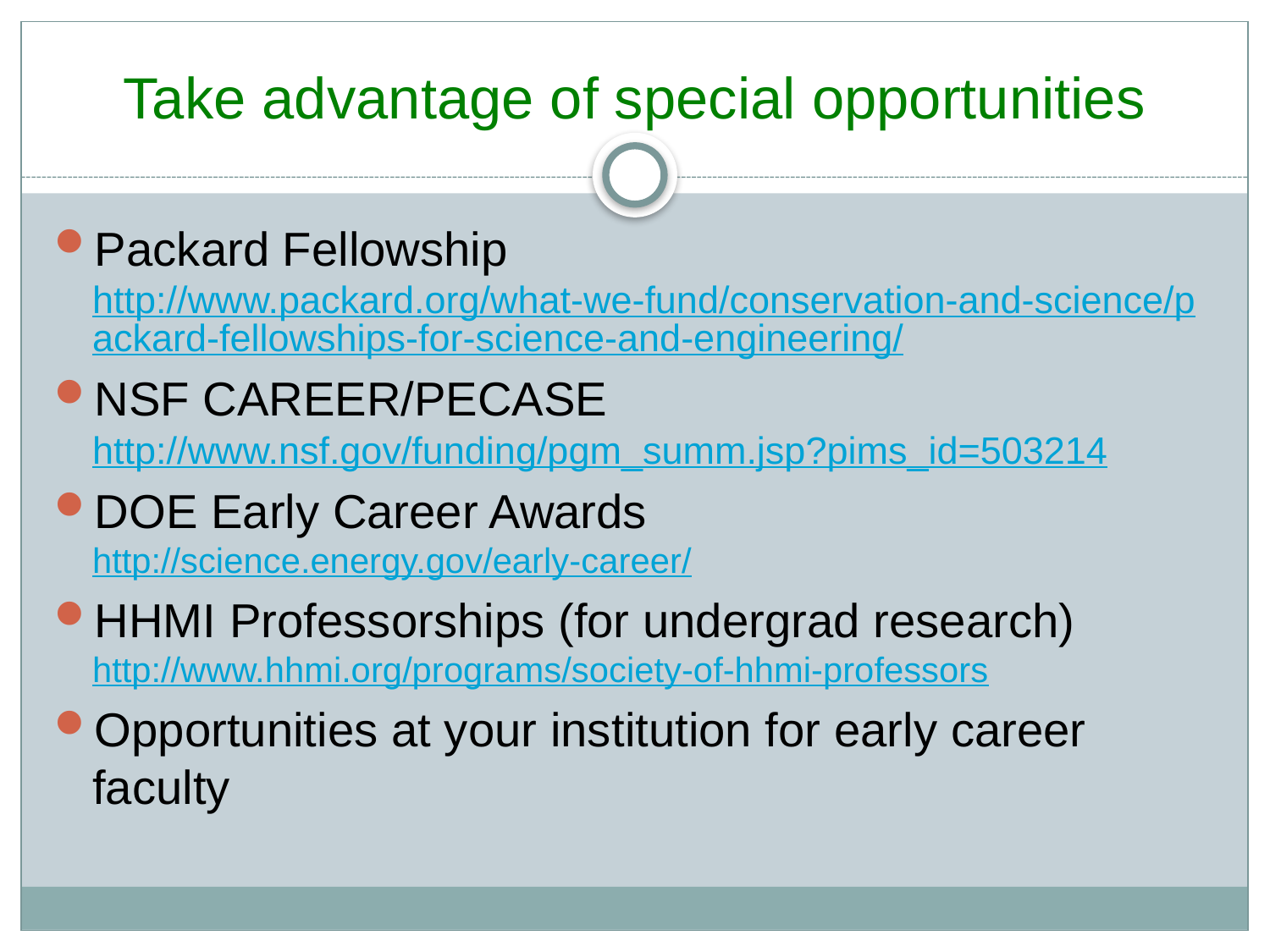

# Take advantage of special opportunities
Packard Fellowship http://www.packard.org/what-we-fund/conservation-and-science/packard-fellowships-for-science-and-engineering/
NSF CAREER/PECASE http://www.nsf.gov/funding/pgm_summ.jsp?pims_id=503214
DOE Early Career Awards http://science.energy.gov/early-career/
HHMI Professorships (for undergrad research) http://www.hhmi.org/programs/society-of-hhmi-professors
Opportunities at your institution for early career faculty